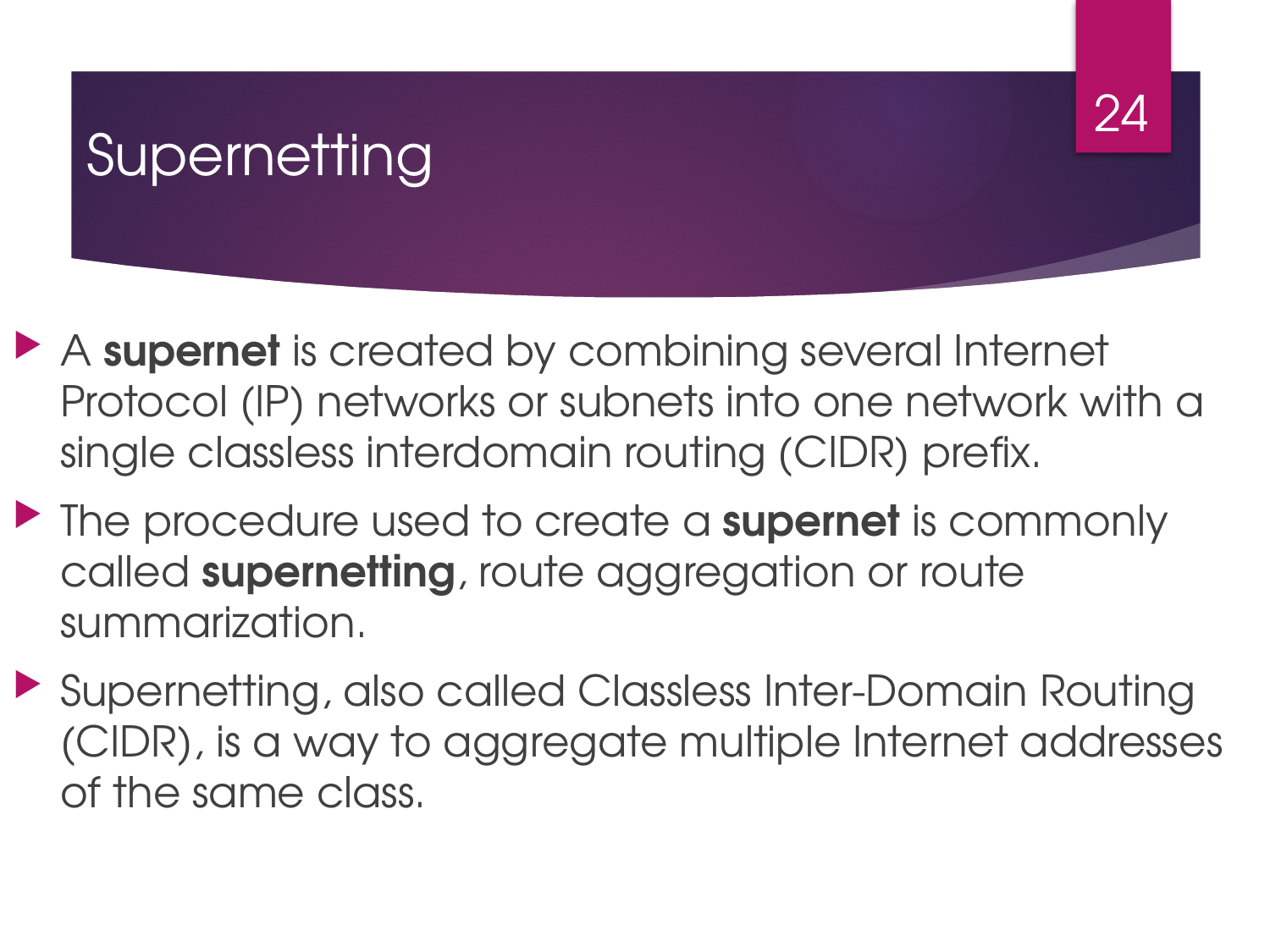

24
# Supernetting
A supernet is created by combining several Internet Protocol (IP) networks or subnets into one network with a single classless interdomain routing (CIDR) prefix.
The procedure used to create a supernet is commonly called supernetting, route aggregation or route summarization.
Supernetting, also called Classless Inter-Domain Routing (CIDR), is a way to aggregate multiple Internet addresses of the same class.